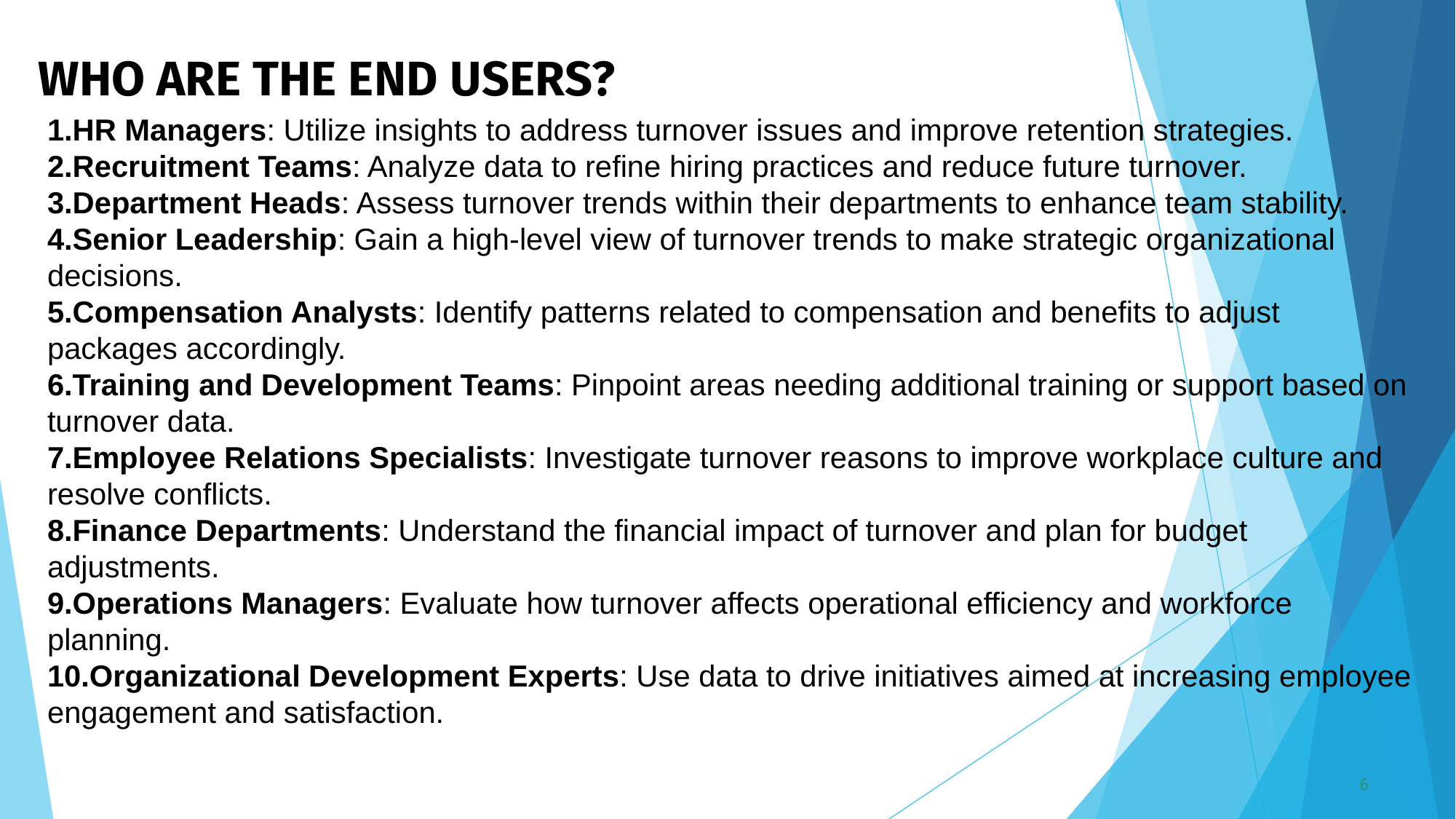

# WHO ARE THE END USERS?

HR Managers: Utilize insights to address turnover issues and improve retention strategies.
Recruitment Teams: Analyze data to refine hiring practices and reduce future turnover.
Department Heads: Assess turnover trends within their departments to enhance team stability.
Senior Leadership: Gain a high-level view of turnover trends to make strategic organizational decisions.
Compensation Analysts: Identify patterns related to compensation and benefits to adjust packages accordingly.
Training and Development Teams: Pinpoint areas needing additional training or support based on turnover data.
Employee Relations Specialists: Investigate turnover reasons to improve workplace culture and resolve conflicts.
Finance Departments: Understand the financial impact of turnover and plan for budget adjustments.
Operations Managers: Evaluate how turnover affects operational efficiency and workforce planning.
Organizational Development Experts: Use data to drive initiatives aimed at increasing employee engagement and satisfaction.

6